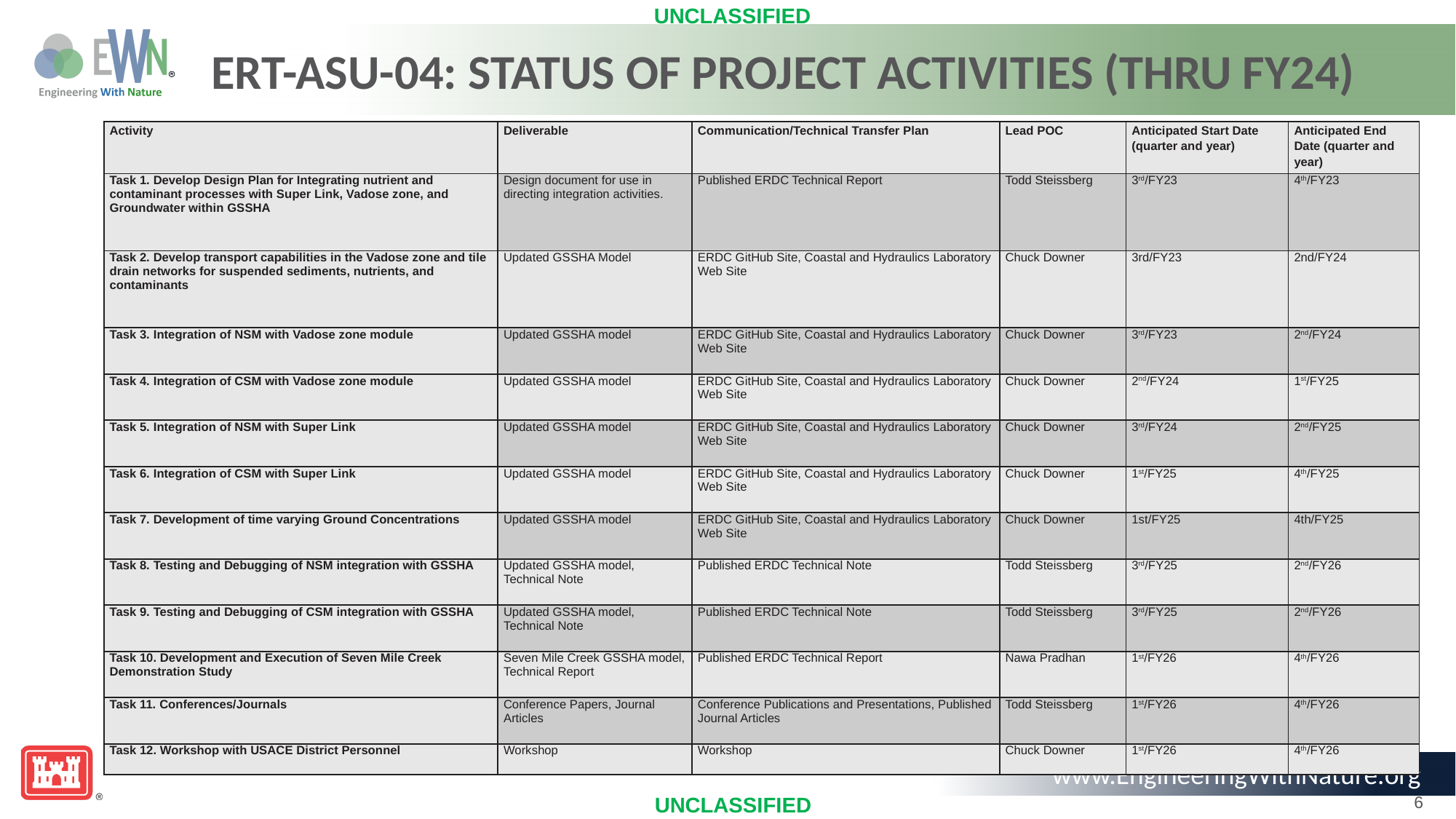

# ERT-ASU-04: Status of Project Activities (Thru FY24)
| Activity | Deliverable | Communication/Technical Transfer Plan | Lead POC | Anticipated Start Date (quarter and year) | Anticipated End Date (quarter and year) |
| --- | --- | --- | --- | --- | --- |
| Task 1. Develop Design Plan for Integrating nutrient and contaminant processes with Super Link, Vadose zone, and Groundwater within GSSHA | Design document for use in directing integration activities. | Published ERDC Technical Report | Todd Steissberg | 3rd/FY23 | 4th/FY23 |
| Task 2. Develop transport capabilities in the Vadose zone and tile drain networks for suspended sediments, nutrients, and contaminants | Updated GSSHA Model | ERDC GitHub Site, Coastal and Hydraulics Laboratory Web Site | Chuck Downer | 3rd/FY23 | 2nd/FY24 |
| Task 3. Integration of NSM with Vadose zone module | Updated GSSHA model | ERDC GitHub Site, Coastal and Hydraulics Laboratory Web Site | Chuck Downer | 3rd/FY23 | 2nd/FY24 |
| Task 4. Integration of CSM with Vadose zone module | Updated GSSHA model | ERDC GitHub Site, Coastal and Hydraulics Laboratory Web Site | Chuck Downer | 2nd/FY24 | 1st/FY25 |
| Task 5. Integration of NSM with Super Link | Updated GSSHA model | ERDC GitHub Site, Coastal and Hydraulics Laboratory Web Site | Chuck Downer | 3rd/FY24 | 2nd/FY25 |
| Task 6. Integration of CSM with Super Link | Updated GSSHA model | ERDC GitHub Site, Coastal and Hydraulics Laboratory Web Site | Chuck Downer | 1st/FY25 | 4th/FY25 |
| Task 7. Development of time varying Ground Concentrations | Updated GSSHA model | ERDC GitHub Site, Coastal and Hydraulics Laboratory Web Site | Chuck Downer | 1st/FY25 | 4th/FY25 |
| Task 8. Testing and Debugging of NSM integration with GSSHA | Updated GSSHA model, Technical Note | Published ERDC Technical Note | Todd Steissberg | 3rd/FY25 | 2nd/FY26 |
| Task 9. Testing and Debugging of CSM integration with GSSHA | Updated GSSHA model, Technical Note | Published ERDC Technical Note | Todd Steissberg | 3rd/FY25 | 2nd/FY26 |
| Task 10. Development and Execution of Seven Mile Creek Demonstration Study | Seven Mile Creek GSSHA model, Technical Report | Published ERDC Technical Report | Nawa Pradhan | 1st/FY26 | 4th/FY26 |
| Task 11. Conferences/Journals | Conference Papers, Journal Articles | Conference Publications and Presentations, Published Journal Articles | Todd Steissberg | 1st/FY26 | 4th/FY26 |
| Task 12. Workshop with USACE District Personnel | Workshop | Workshop | Chuck Downer | 1st/FY26 | 4th/FY26 |